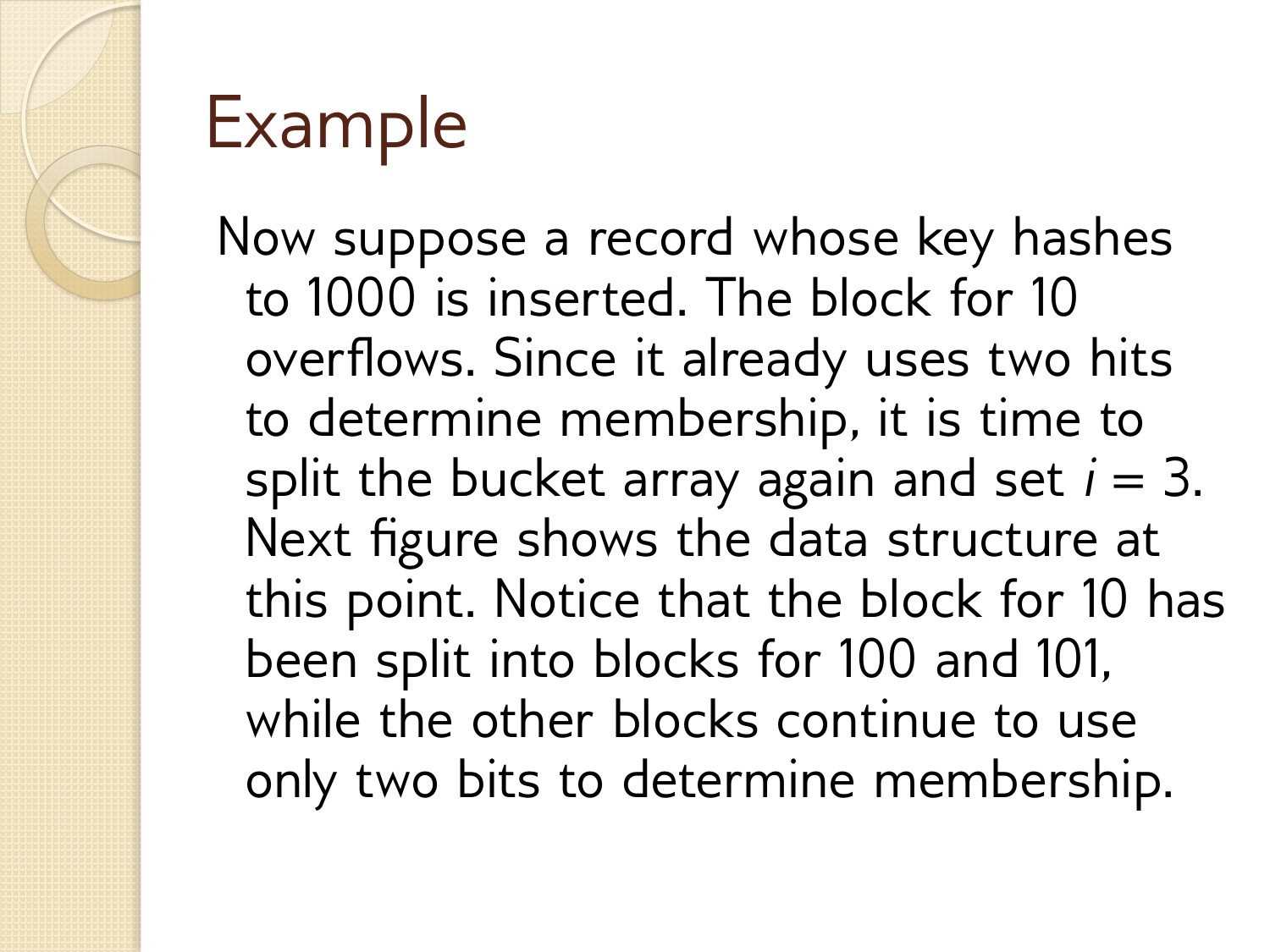

# Example
Now suppose a record whose key hashes to 1000 is inserted. The block for 10 overflows. Since it already uses two hits to determine membership, it is time to split the bucket array again and set i = 3. Next figure shows the data structure at this point. Notice that the block for 10 has been split into blocks for 100 and 101, while the other blocks continue to use only two bits to determine membership.